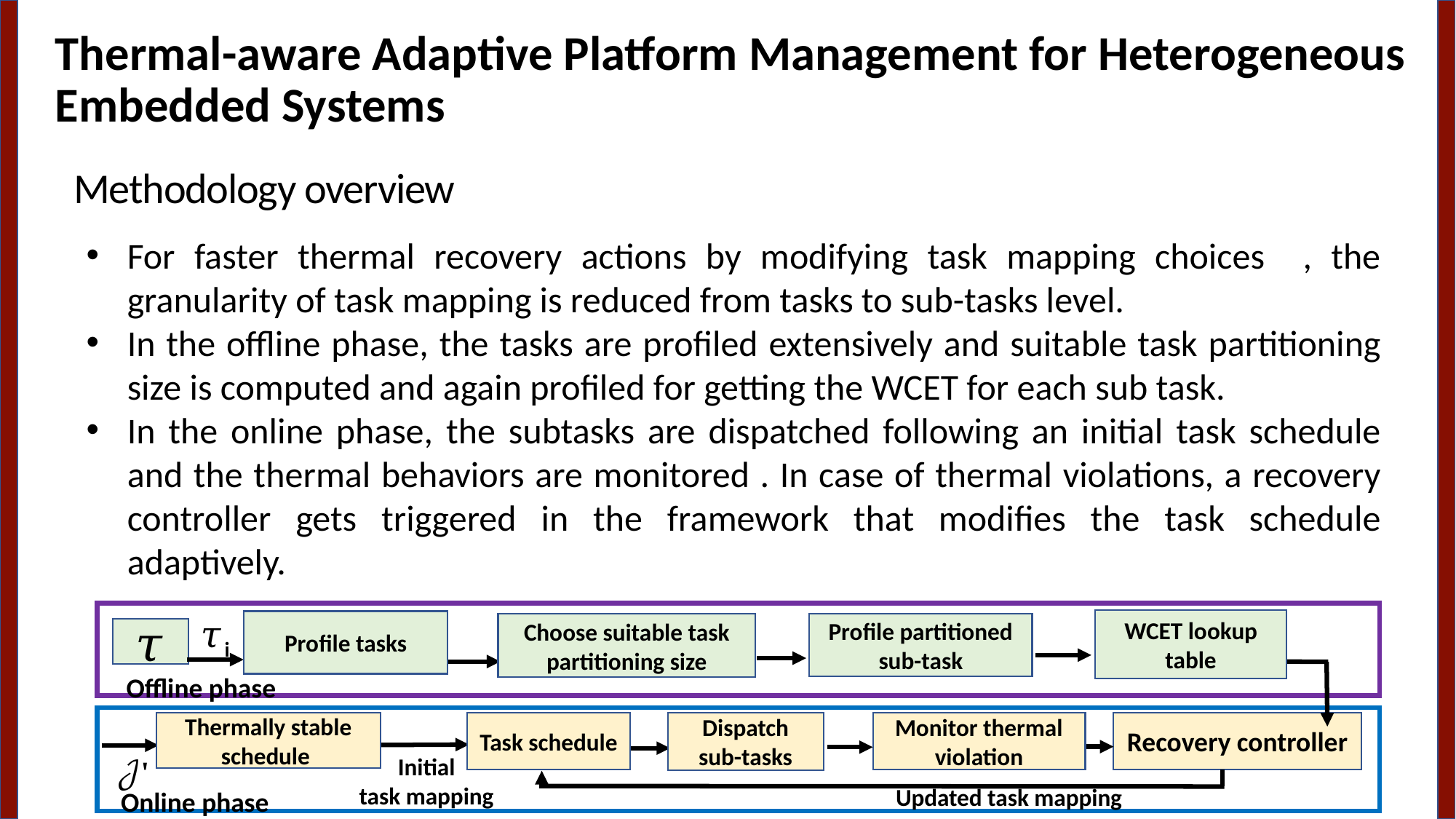

Thermal-aware Adaptive Platform Management for Heterogeneous Embedded Systems
Methodology overview
For faster thermal recovery actions by modifying task mapping choices  , the granularity of task mapping is reduced from tasks to sub-tasks level.
In the offline phase, the tasks are profiled extensively and suitable task partitioning size is computed and again profiled for getting the WCET for each sub task.
In the online phase, the subtasks are dispatched following an initial task schedule and the thermal behaviors are monitored . In case of thermal violations, a recovery controller gets triggered in the framework that modifies the task schedule adaptively.

𝜏i
WCET lookup table
Profile tasks
Choose suitable task partitioning size
Profile partitioned sub-task
𝜏
Offline phase

Dispatch sub-tasks
Thermally stable schedule
Recovery controller
Task schedule
Monitor thermal violation
Initial
task mapping

Updated task mapping

Online phase
𝒥'